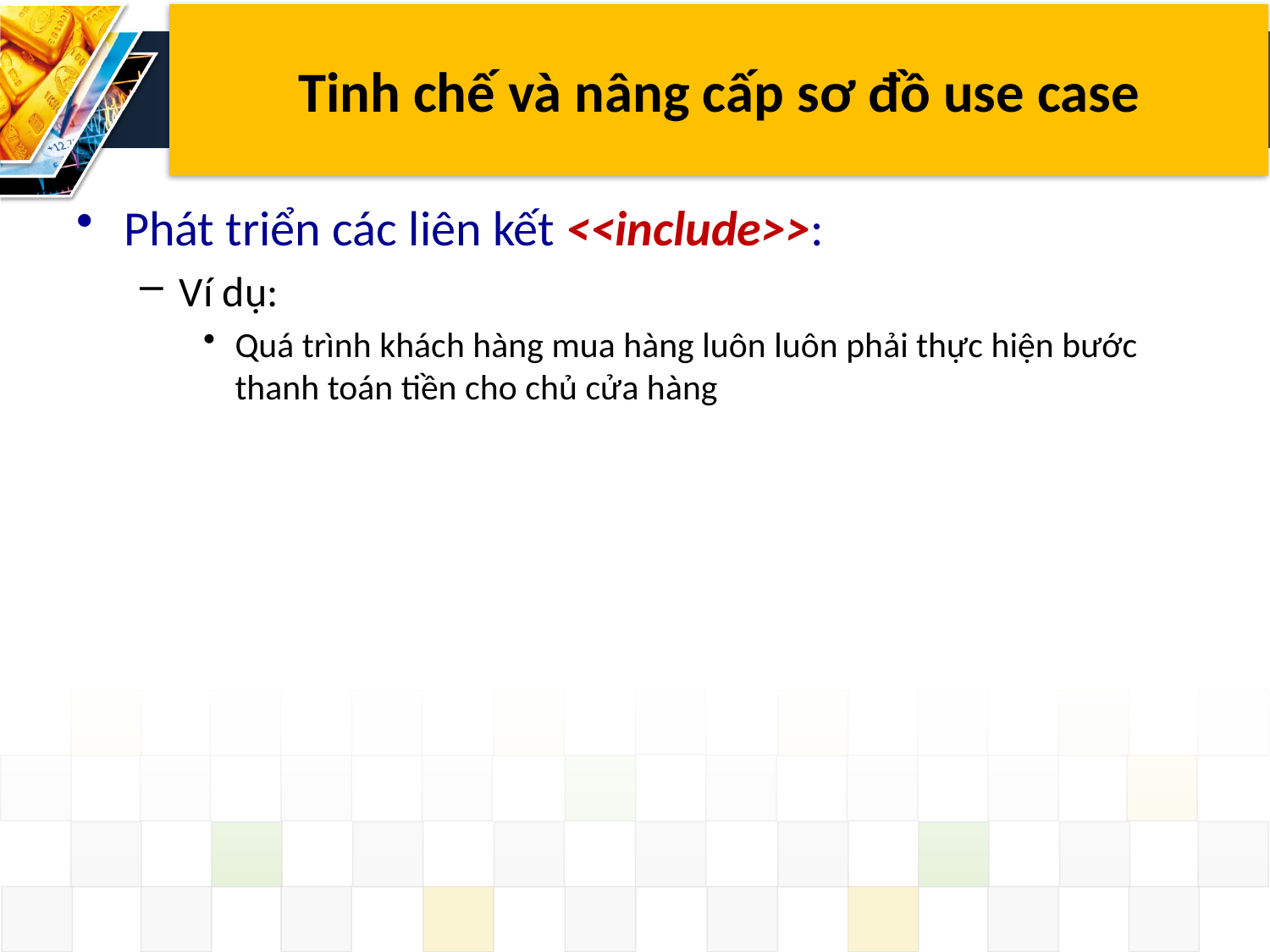

# Tinh chế và nâng cấp sơ đồ use case
Phát triển các liên kết <<include>>:
Ví dụ:
Quá trình khách hàng mua hàng luôn luôn phải thực hiện bước thanh toán tiền cho chủ cửa hàng